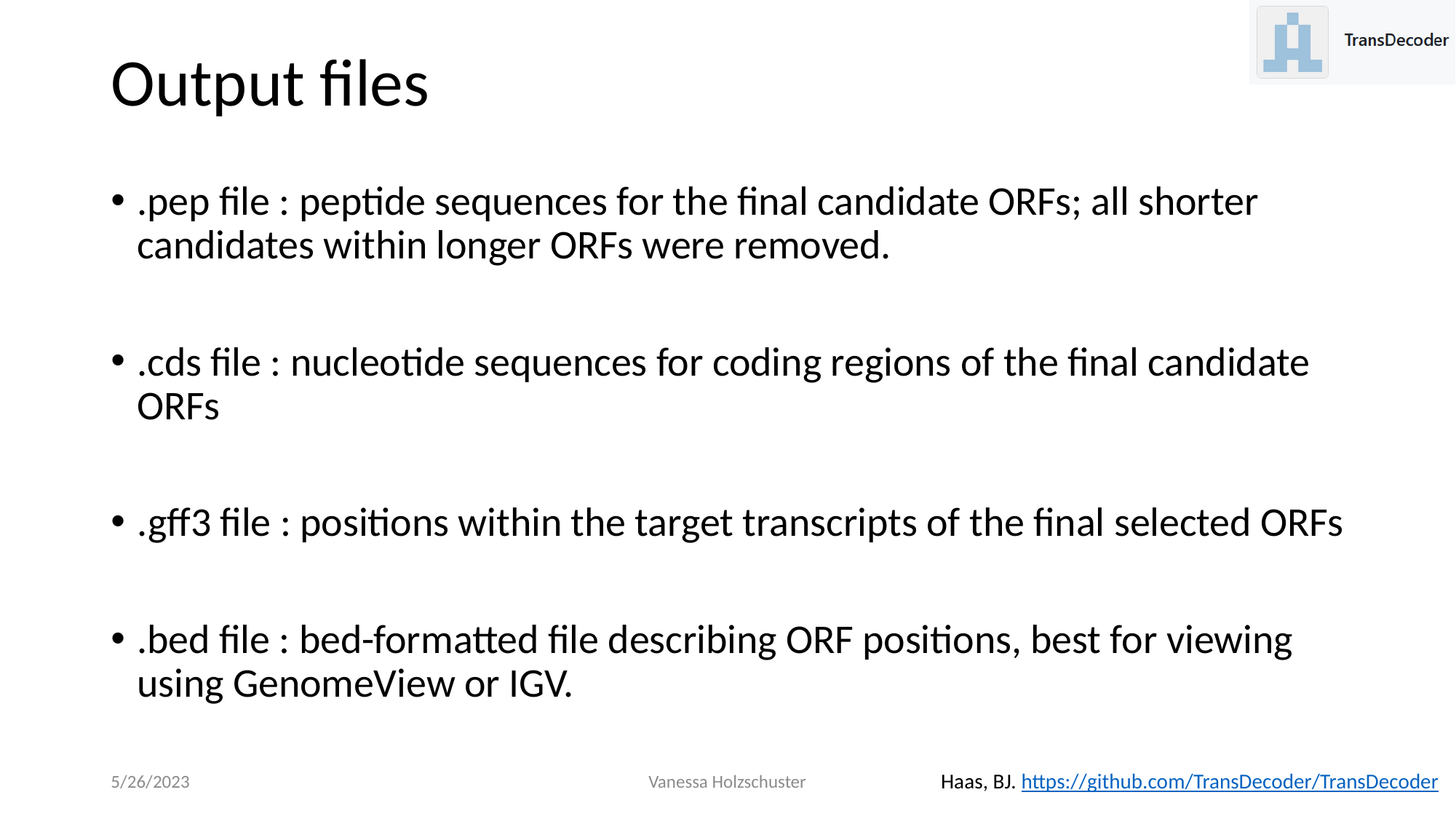

# Output files
.pep file : peptide sequences for the final candidate ORFs; all shorter candidates within longer ORFs were removed.

.cds file : nucleotide sequences for coding regions of the final candidate ORFs

.gff3 file : positions within the target transcripts of the final selected ORFs

.bed file : bed-formatted file describing ORF positions, best for viewing using GenomeView or IGV.
5/26/2023
Vanessa Holzschuster